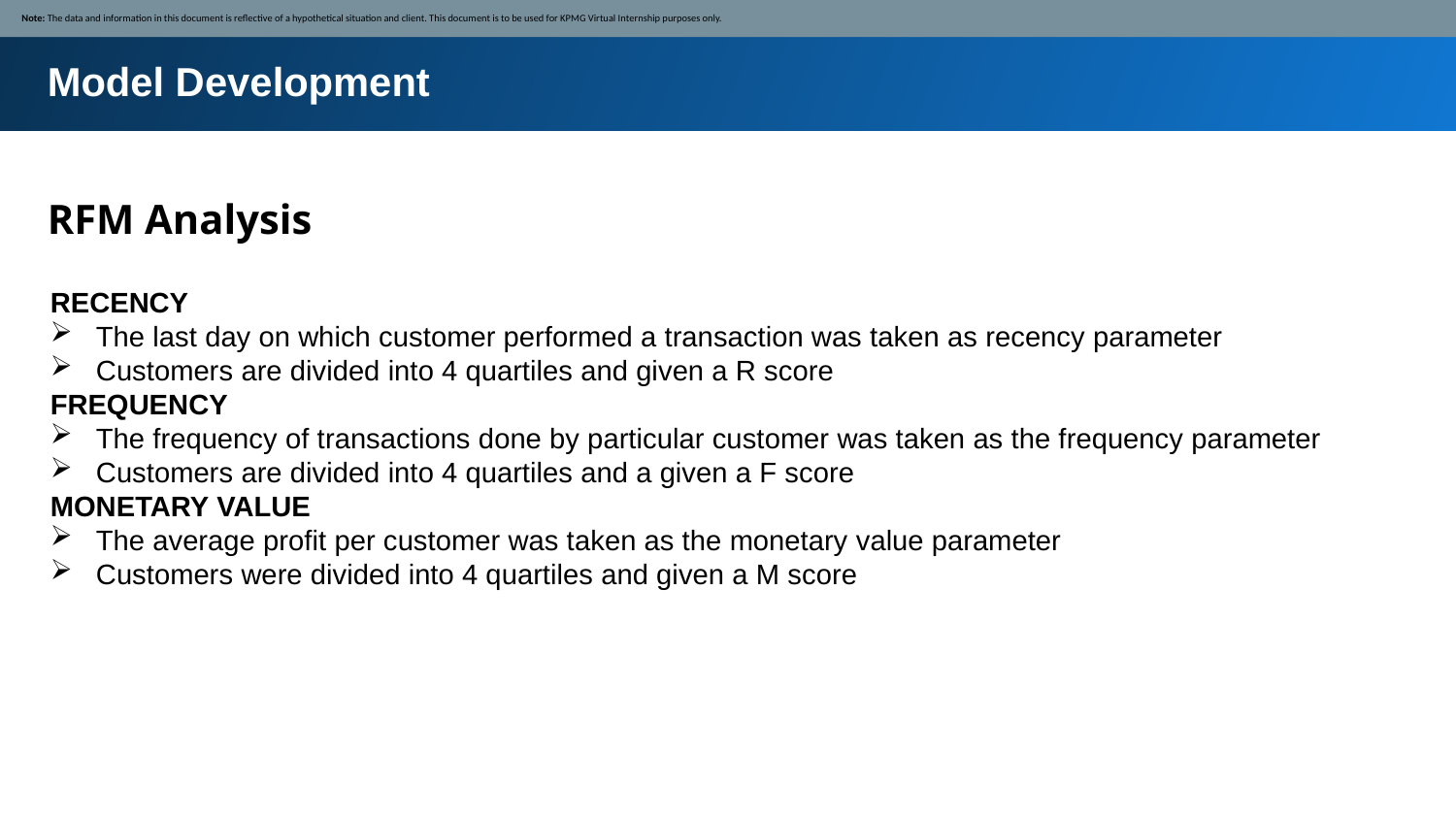

Note: The data and information in this document is reflective of a hypothetical situation and client. This document is to be used for KPMG Virtual Internship purposes only.
Model Development
RFM Analysis
RECENCY
The last day on which customer performed a transaction was taken as recency parameter
Customers are divided into 4 quartiles and given a R score
FREQUENCY
The frequency of transactions done by particular customer was taken as the frequency parameter
Customers are divided into 4 quartiles and a given a F score
MONETARY VALUE
The average profit per customer was taken as the monetary value parameter
Customers were divided into 4 quartiles and given a M score